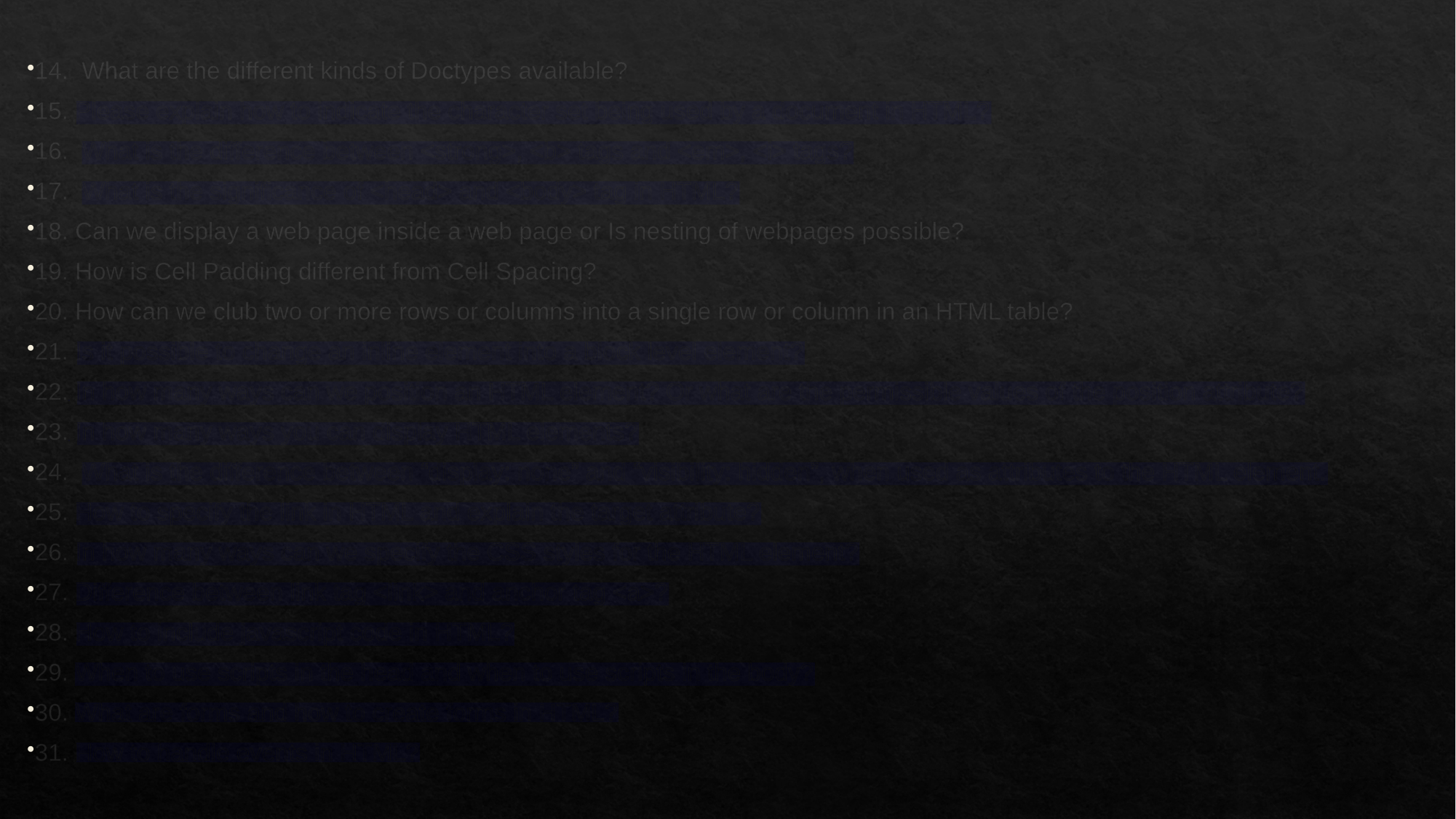

14.  What are the different kinds of Doctypes available?
15. Please explain how to indicate the character set being used by a document in HTML?
16.  What is the difference between <strong>, <b> tags and <em>, <i> tags?
17.  What is the significance of <head> and <body> tag in HTML?
18. Can we display a web page inside a web page or Is nesting of webpages possible?
19. How is Cell Padding different from Cell Spacing?
20. How can we club two or more rows or columns into a single row or column in an HTML table?
21. Is it possible to change an inline element into a block level element?
22. In how many ways can we position an HTML element? Or what are the permissible values of the position attribute?
23. In how many ways you can display HTML elements?
24.  What is the difference between “display: none” and “visibility: hidden”, when used as attributes to the HTML element.
25. How to specify the link in HTML and explain the target attribute?
26. In how many ways can we specify the CSS styles for the HTML element?
27. Difference between link tag <link> and anchor tag <a>?
28. How to include javascript code in HTML?
29. When to use scripts in the head and when to use scripts in the body?
30. What are forms and how to create forms in HTML?
31. How to handle events in HTML?